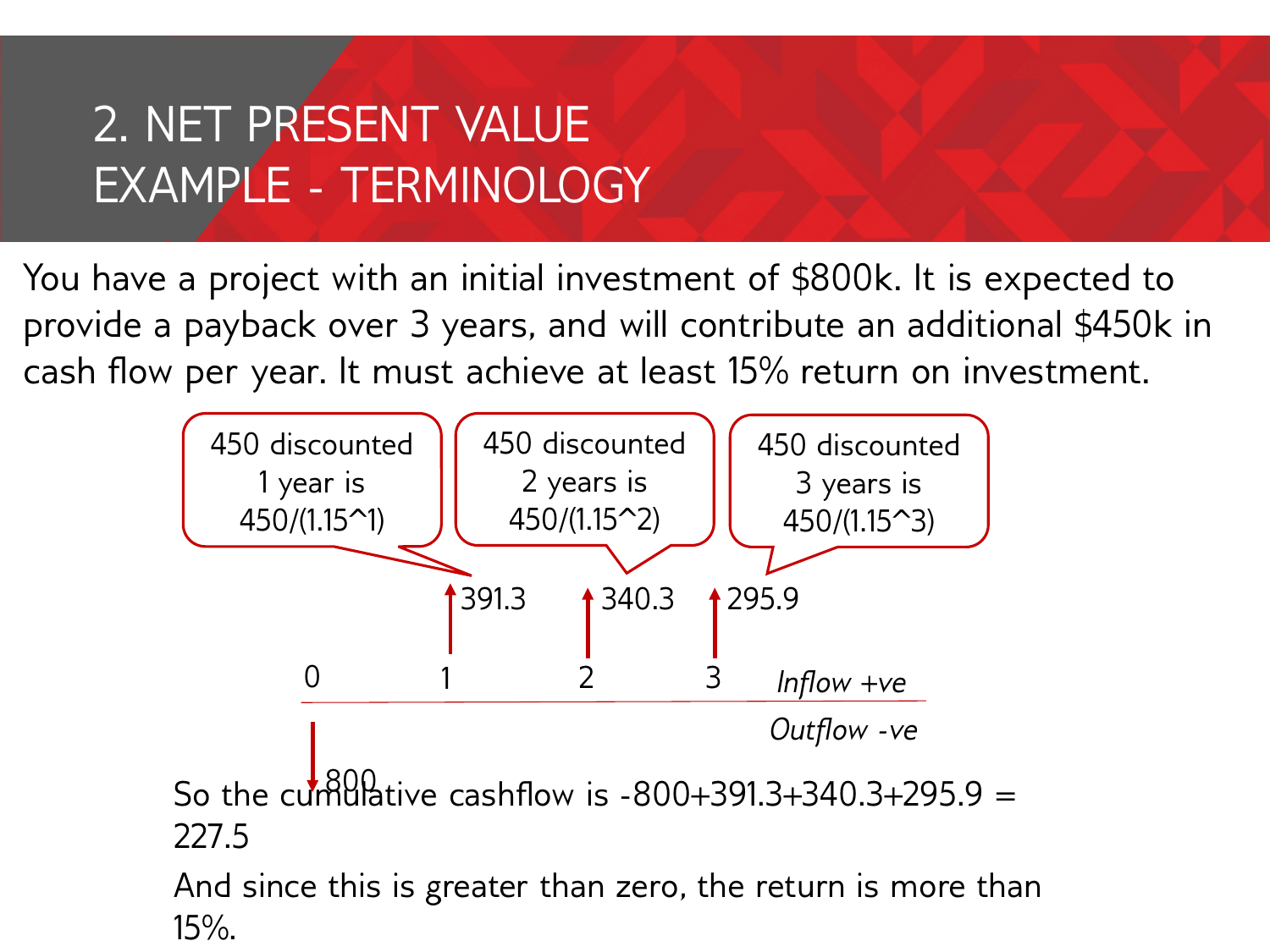

# 2. Net present value Example - terminology
You have a project with an initial investment of $800k. It is expected to provide a payback over 3 years, and will contribute an additional $450k in cash flow per year. It must achieve at least 15% return on investment.
450 discounted 1 year is 450/(1.15^1)
450 discounted 2 years is 450/(1.15^2)
450 discounted 3 years is 450/(1.15^3)
391.3
340.3
295.9
0
2
3
1
Inflow +ve
Outflow -ve
800
So the cumulative cashflow is -800+391.3+340.3+295.9 = 227.5
And since this is greater than zero, the return is more than 15%.